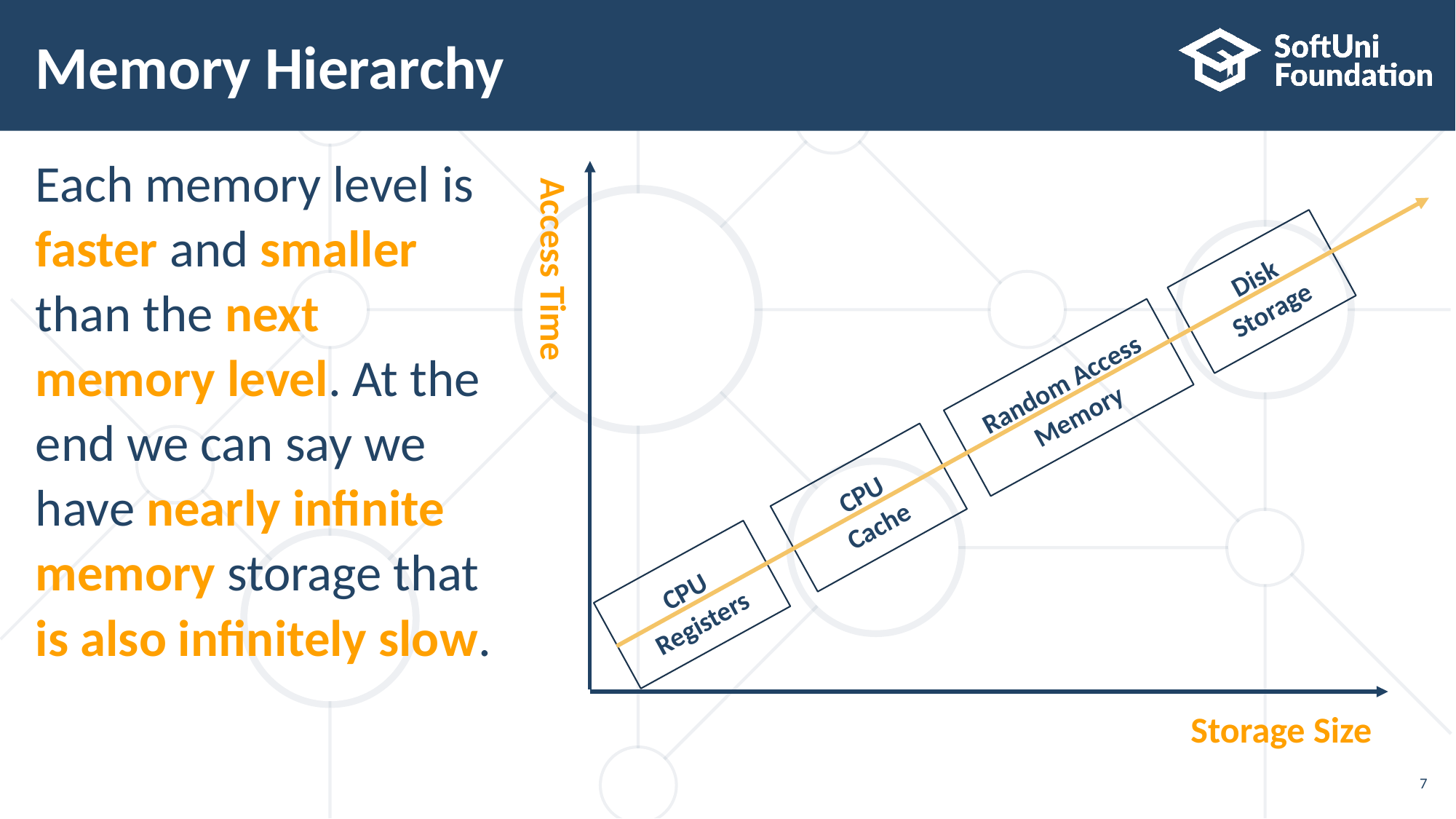

# Memory Hierarchy
Each memory level is faster and smaller than the next memory level. At the end we can say we have nearly infinite memory storage that is also infinitely slow.
Disk Storage
Random Access Memory
Access Time
CPU
Cache
CPU
Registers
                                                                       Storage Size
7